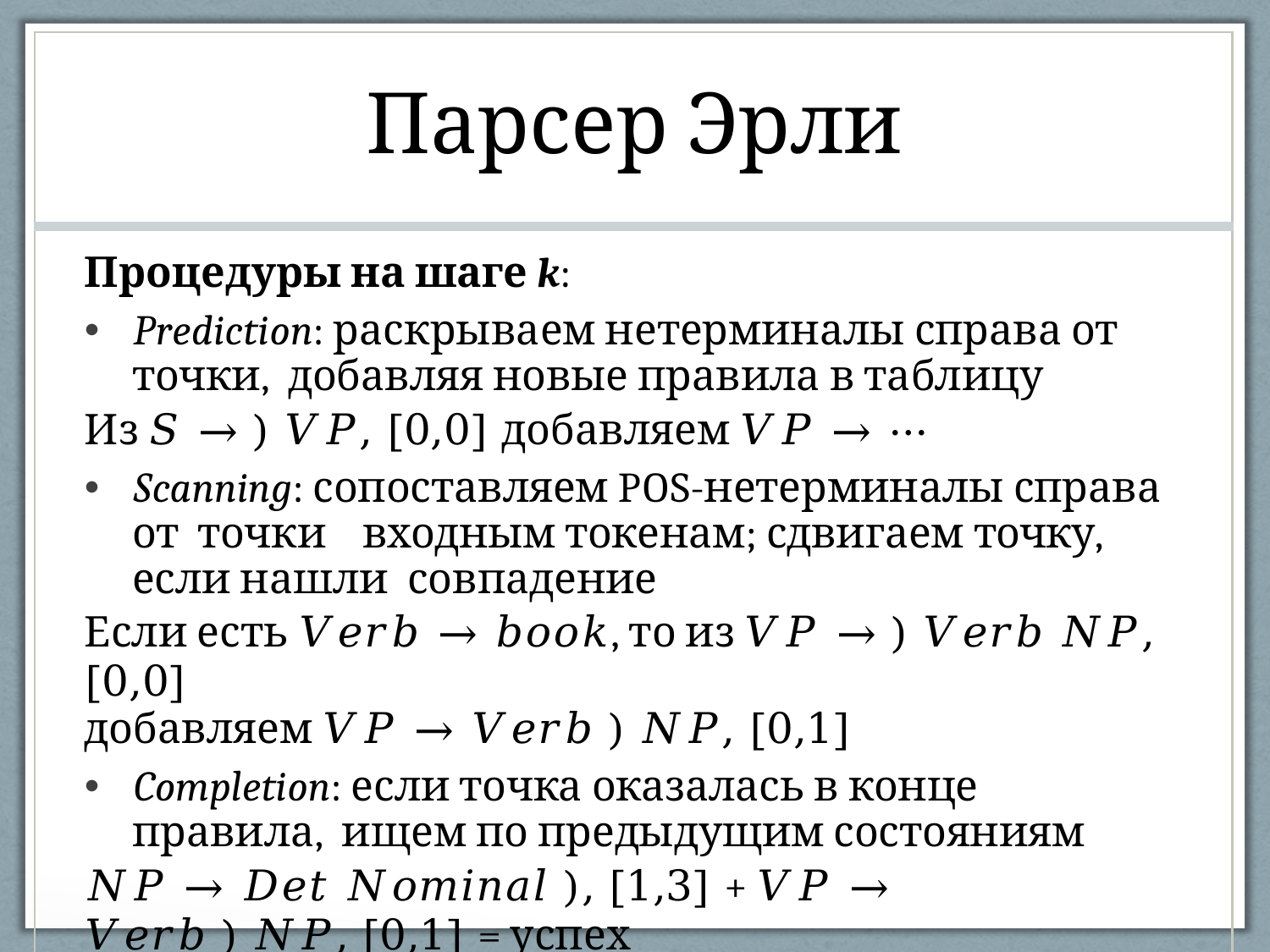

| Парсер Эрли |
| --- |
| Процедуры на шаге k: Prediction: раскрываем нетерминалы справа от точки, добавляя новые правила в таблицу Из 𝑆 → ) 𝑉𝑃, [0,0] добавляем 𝑉𝑃 → ⋯ Scanning: сопоставляем POS-нетерминалы справа от точки входным токенам; сдвигаем точку, если нашли совпадение Если есть 𝑉𝑒𝑟𝑏 → 𝑏𝑜𝑜𝑘, то из 𝑉𝑃 → ) 𝑉𝑒𝑟𝑏 𝑁𝑃, [0,0] добавляем 𝑉𝑃 → 𝑉𝑒𝑟𝑏 ) 𝑁𝑃, [0,1] Completion: если точка оказалась в конце правила, ищем по предыдущим состояниям 𝑁𝑃 → 𝐷𝑒𝑡 𝑁𝑜𝑚𝑖𝑛𝑎𝑙 ), [1,3] + 𝑉𝑃 → 𝑉𝑒𝑟𝑏 ) 𝑁𝑃, [0,1] = успех |
| 31 |